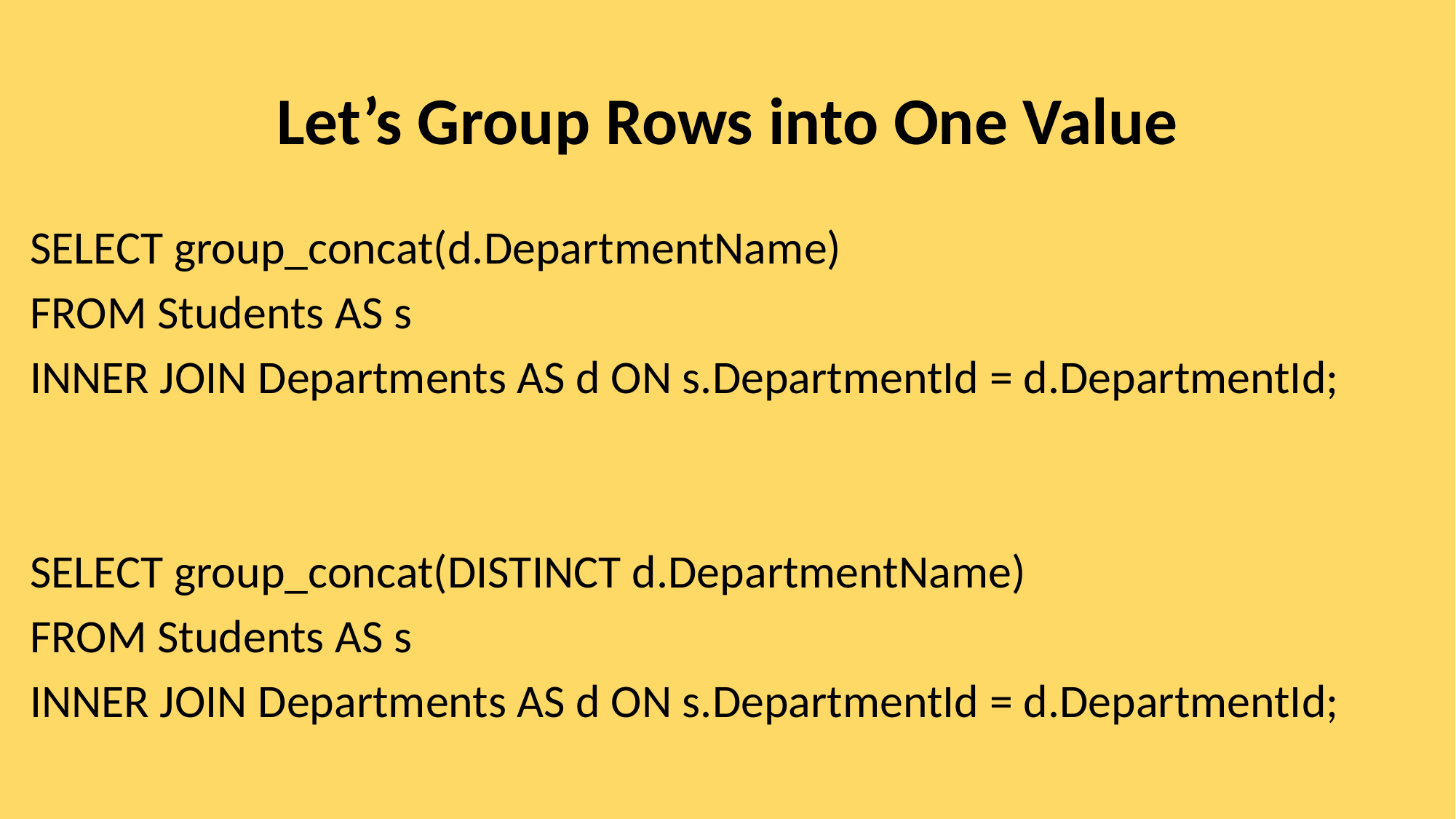

# Let’s Group Rows into One Value
SELECT group_concat(d.DepartmentName)
FROM Students AS s
INNER JOIN Departments AS d ON s.DepartmentId = d.DepartmentId;

SELECT group_concat(DISTINCT d.DepartmentName)
FROM Students AS s
INNER JOIN Departments AS d ON s.DepartmentId = d.DepartmentId;